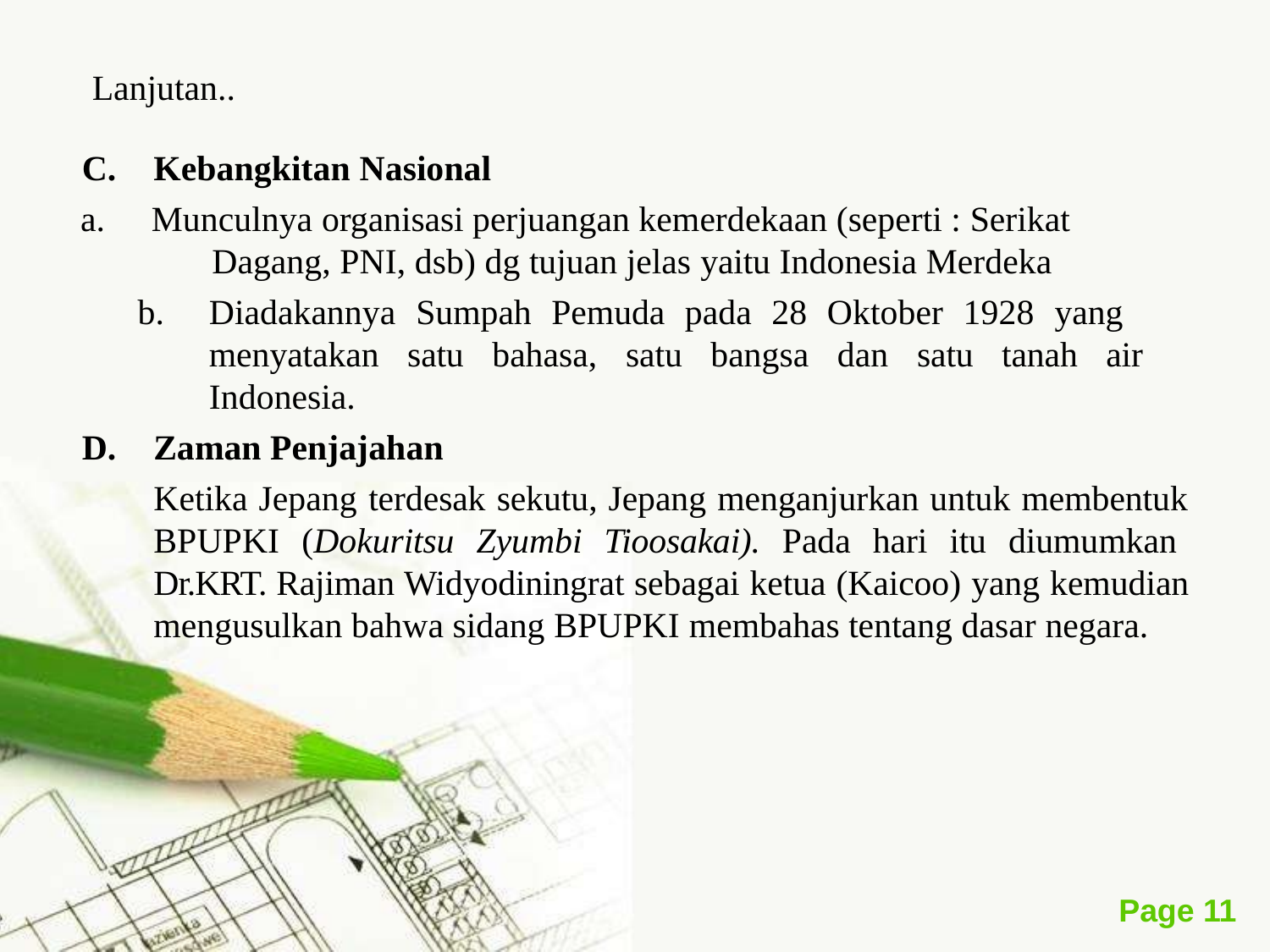

Lanjutan..

Kebangkitan Nasional
Munculnya organisasi perjuangan kemerdekaan (seperti : Serikat
Dagang, PNI, dsb) dg tujuan jelas yaitu Indonesia Merdeka
Diadakannya Sumpah Pemuda pada 28 Oktober 1928 yang  menyatakan satu bahasa, satu bangsa dan satu tanah air Indonesia.
Zaman Penjajahan
Ketika Jepang terdesak sekutu, Jepang menganjurkan untuk membentuk  BPUPKI (Dokuritsu Zyumbi Tioosakai). Pada hari itu diumumkan  Dr.KRT. Rajiman Widyodiningrat sebagai ketua (Kaicoo) yang kemudian  mengusulkan bahwa sidang BPUPKI membahas tentang dasar negara.
Page 11